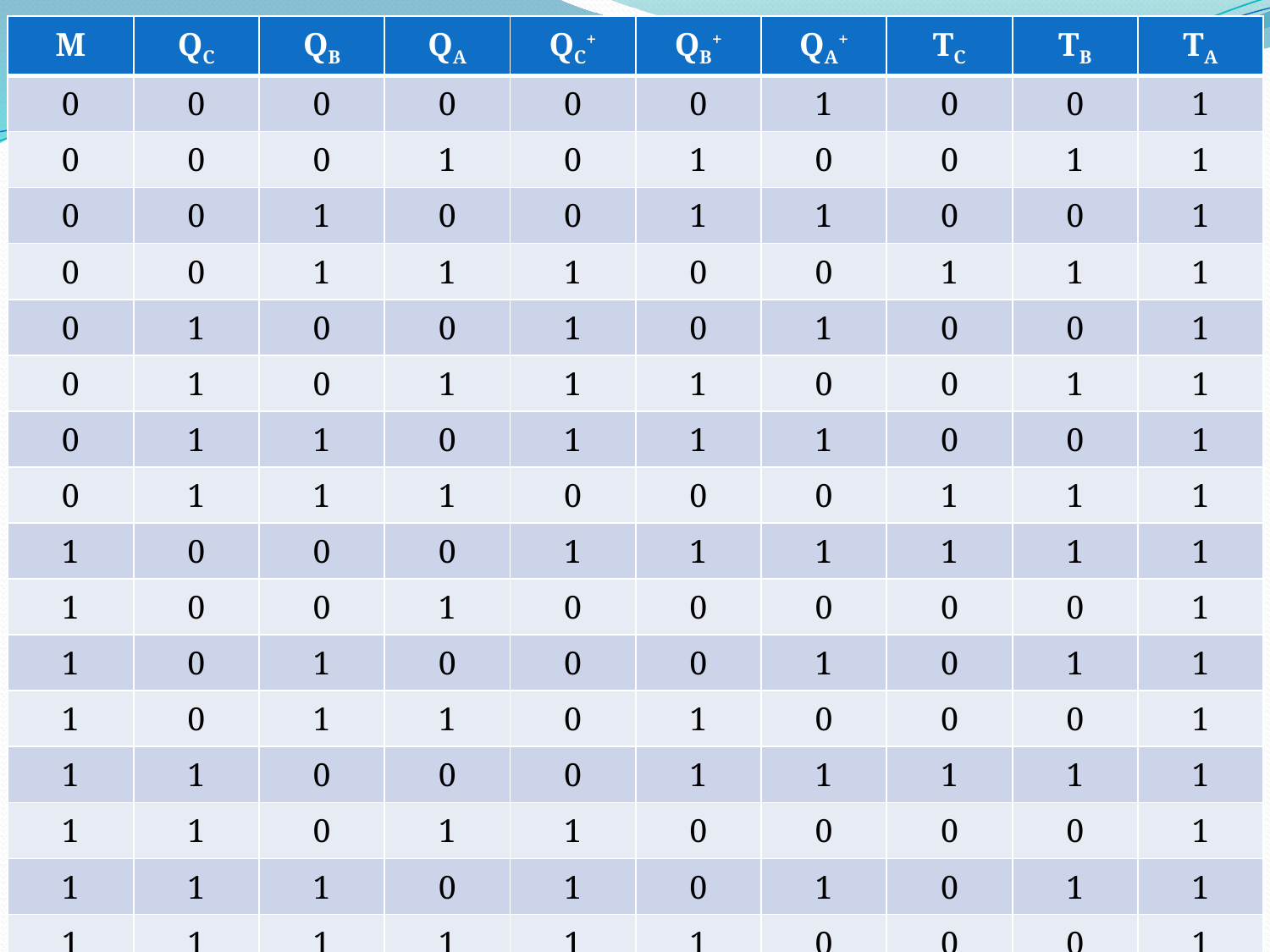

| M | QC | QB | QA | QC+ | QB+ | QA+ | TC | TB | TA |
| --- | --- | --- | --- | --- | --- | --- | --- | --- | --- |
| 0 | 0 | 0 | 0 | 0 | 0 | 1 | 0 | 0 | 1 |
| 0 | 0 | 0 | 1 | 0 | 1 | 0 | 0 | 1 | 1 |
| 0 | 0 | 1 | 0 | 0 | 1 | 1 | 0 | 0 | 1 |
| 0 | 0 | 1 | 1 | 1 | 0 | 0 | 1 | 1 | 1 |
| 0 | 1 | 0 | 0 | 1 | 0 | 1 | 0 | 0 | 1 |
| 0 | 1 | 0 | 1 | 1 | 1 | 0 | 0 | 1 | 1 |
| 0 | 1 | 1 | 0 | 1 | 1 | 1 | 0 | 0 | 1 |
| 0 | 1 | 1 | 1 | 0 | 0 | 0 | 1 | 1 | 1 |
| 1 | 0 | 0 | 0 | 1 | 1 | 1 | 1 | 1 | 1 |
| 1 | 0 | 0 | 1 | 0 | 0 | 0 | 0 | 0 | 1 |
| 1 | 0 | 1 | 0 | 0 | 0 | 1 | 0 | 1 | 1 |
| 1 | 0 | 1 | 1 | 0 | 1 | 0 | 0 | 0 | 1 |
| 1 | 1 | 0 | 0 | 0 | 1 | 1 | 1 | 1 | 1 |
| 1 | 1 | 0 | 1 | 1 | 0 | 0 | 0 | 0 | 1 |
| 1 | 1 | 1 | 0 | 1 | 0 | 1 | 0 | 1 | 1 |
| 1 | 1 | 1 | 1 | 1 | 1 | 0 | 0 | 0 | 1 |